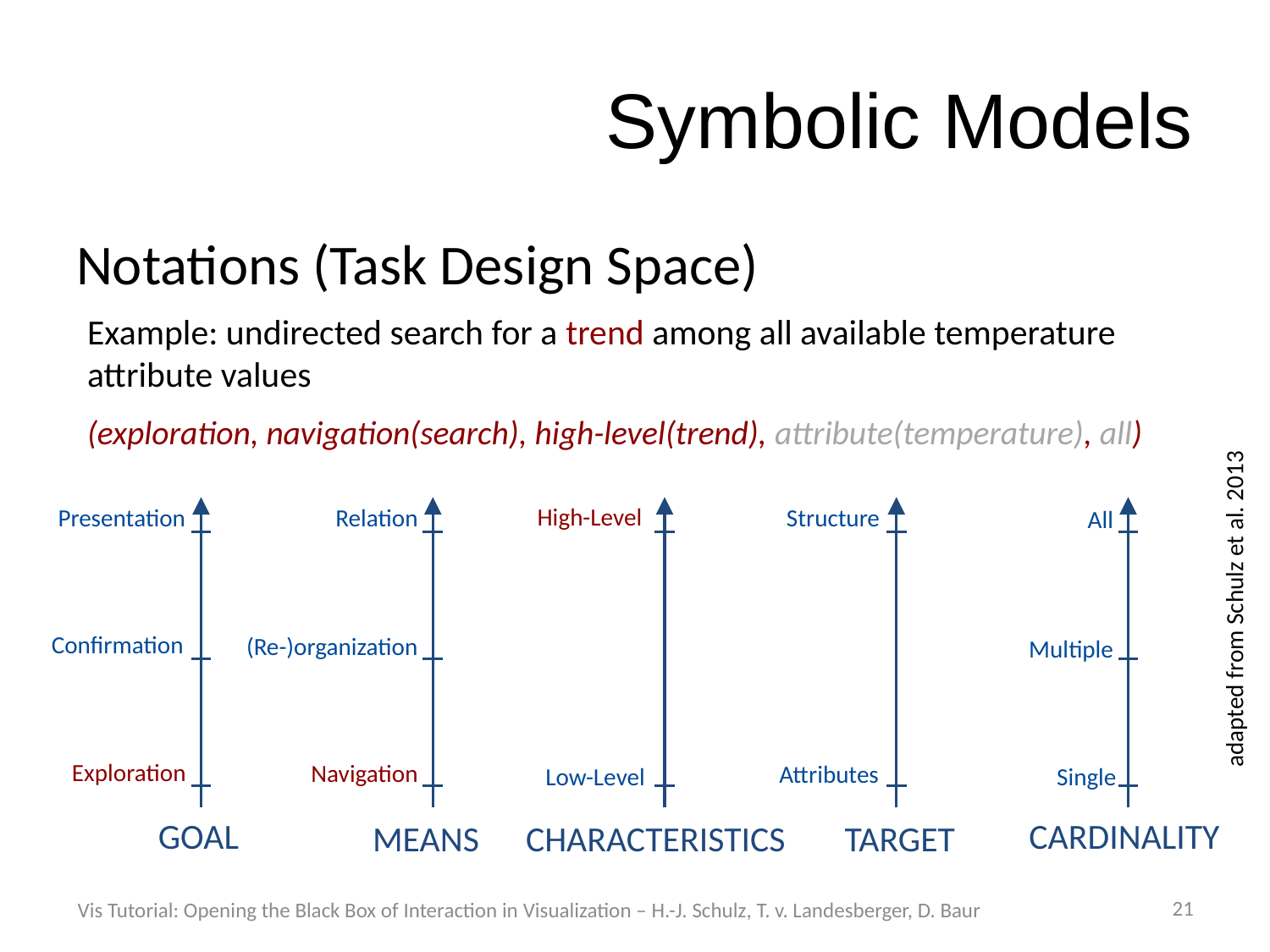

# Symbolic Models
Notations (Task Design Space)
Example: undirected search for a trend among all available temperature attribute values
(exploration, navigation(search), high-level(trend), attribute(temperature), all)
High-Level
Presentation
Relation
Structure
All
adapted from Schulz et al. 2013
Confirmation
(Re-)organization
Multiple
Exploration
Navigation
Attributes
Low-Level
Single
GOAL
CARDINALITY
MEANS
CHARACTERISTICS
TARGET
21
Vis Tutorial: Opening the Black Box of Interaction in Visualization – H.-J. Schulz, T. v. Landesberger, D. Baur